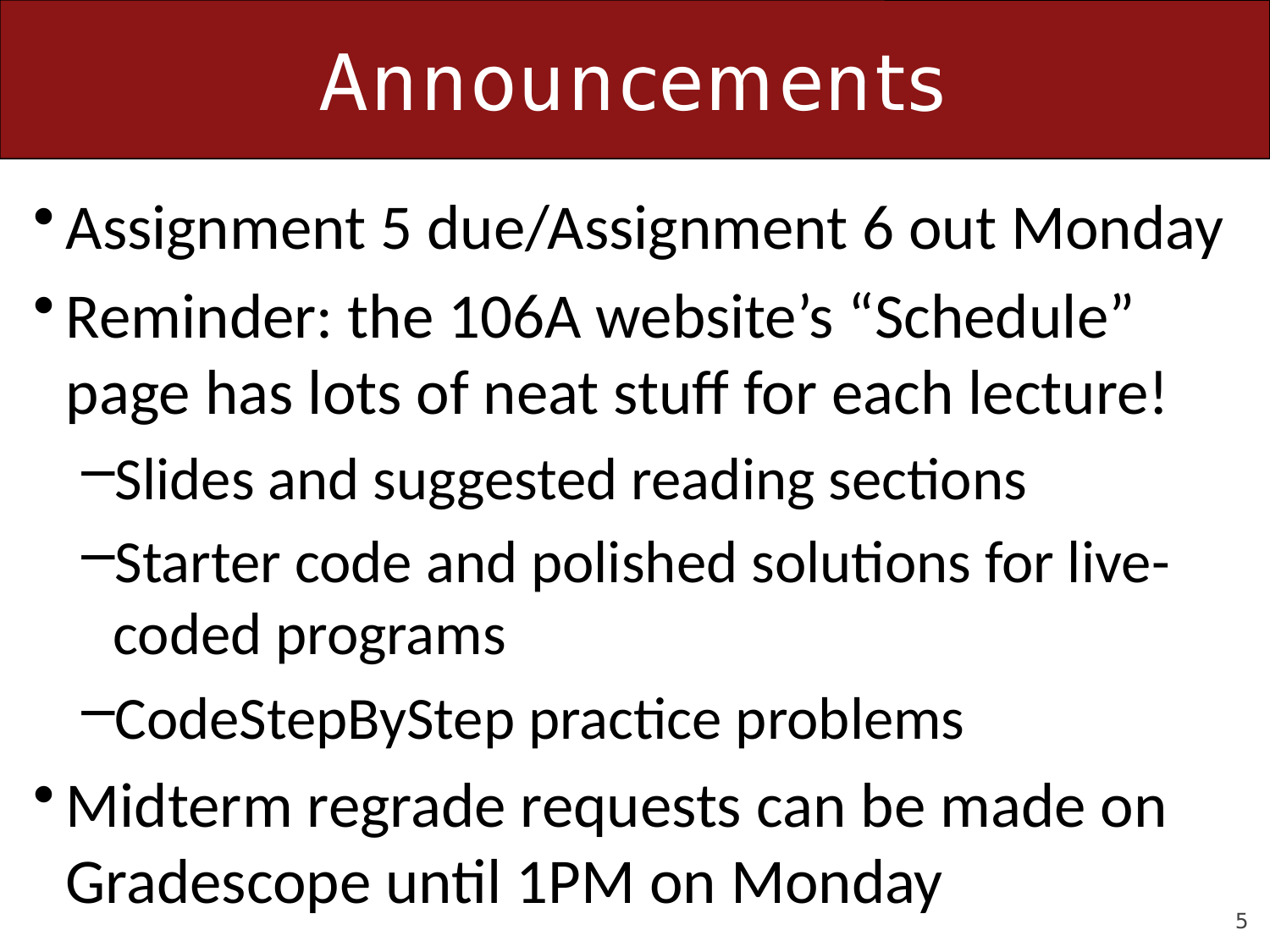

# Announcements
Assignment 5 due/Assignment 6 out Monday
Reminder: the 106A website’s “Schedule” page has lots of neat stuff for each lecture!
Slides and suggested reading sections
Starter code and polished solutions for live-coded programs
CodeStepByStep practice problems
Midterm regrade requests can be made on Gradescope until 1PM on Monday